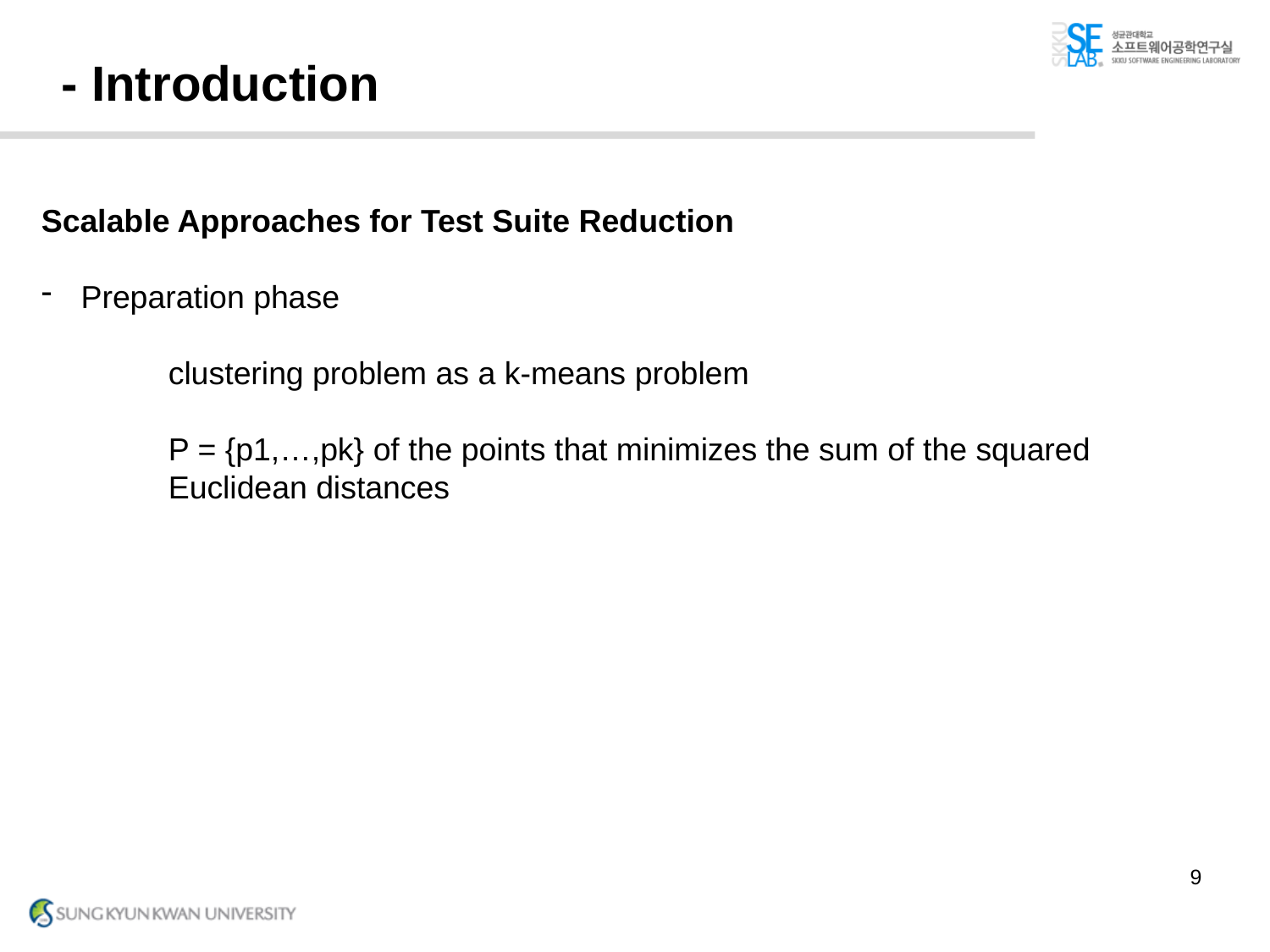

# - Introduction
Scalable Approaches for Test Suite Reduction

Preparation phase

	clustering problem as a k-means problem

	P = {p1,…,pk} of the points that minimizes the sum of the squared 	Euclidean distances

9